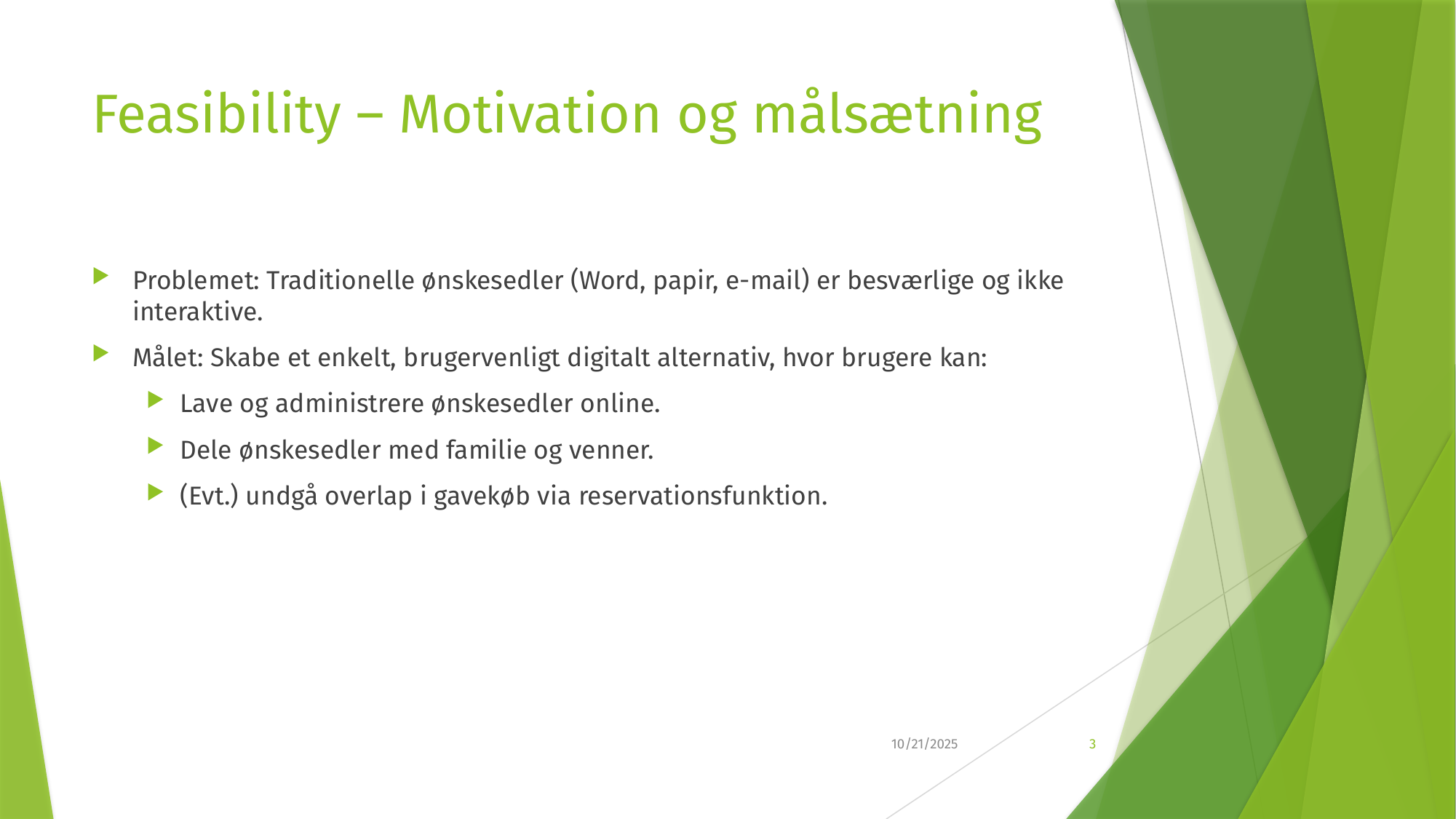

# Feasibility – Motivation og målsætning
Problemet: Traditionelle ønskesedler (Word, papir, e-mail) er besværlige og ikke interaktive.
Målet: Skabe et enkelt, brugervenligt digitalt alternativ, hvor brugere kan:
Lave og administrere ønskesedler online.
Dele ønskesedler med familie og venner.
(Evt.) undgå overlap i gavekøb via reservationsfunktion.

10/21/2025
3